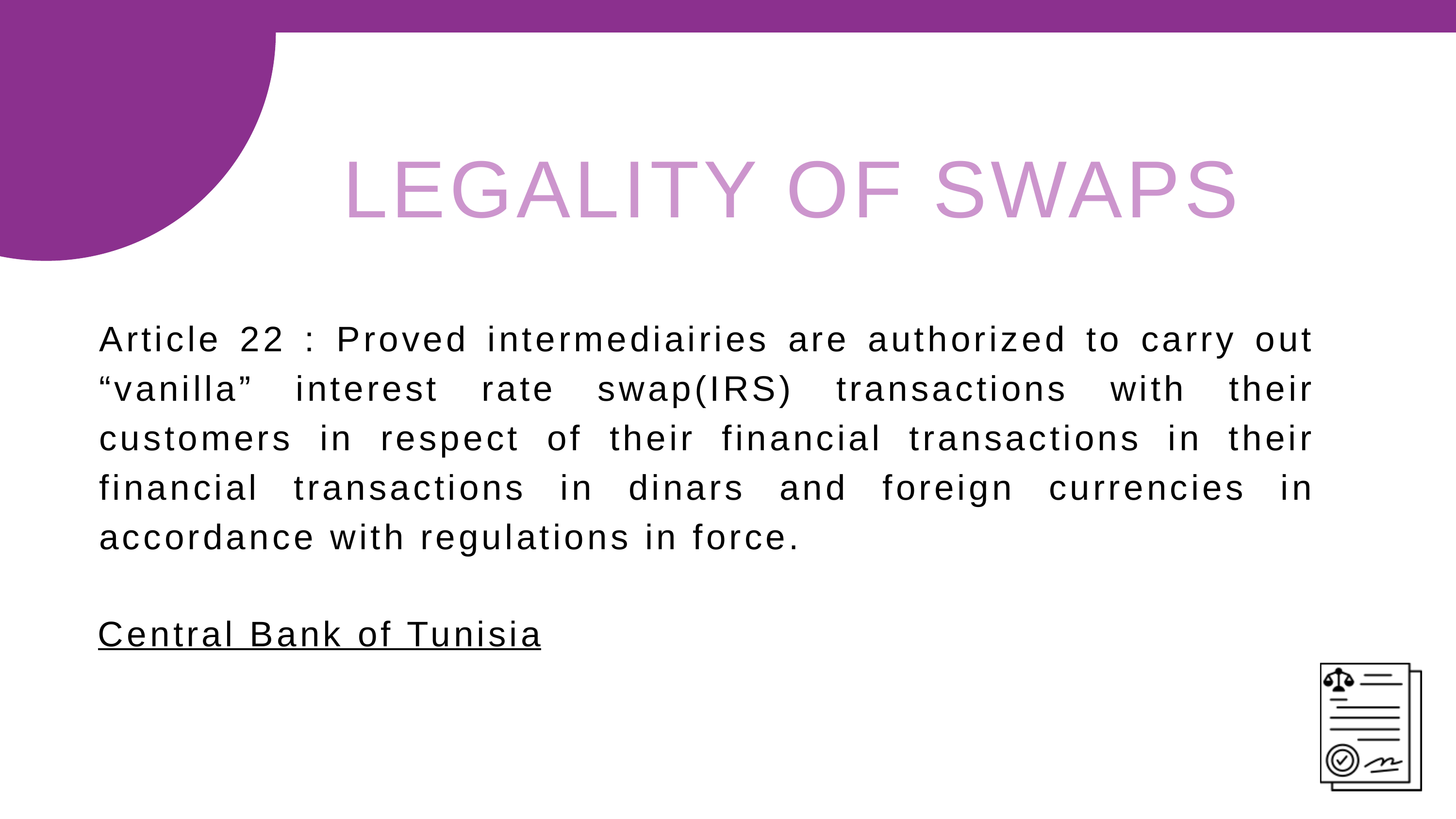

LEGALITY OF SWAPS
Article 22 : Proved intermediairies are authorized to carry out “vanilla” interest rate swap(IRS) transactions with their customers in respect of their financial transactions in their financial transactions in dinars and foreign currencies in accordance with regulations in force.

Central Bank of Tunisia